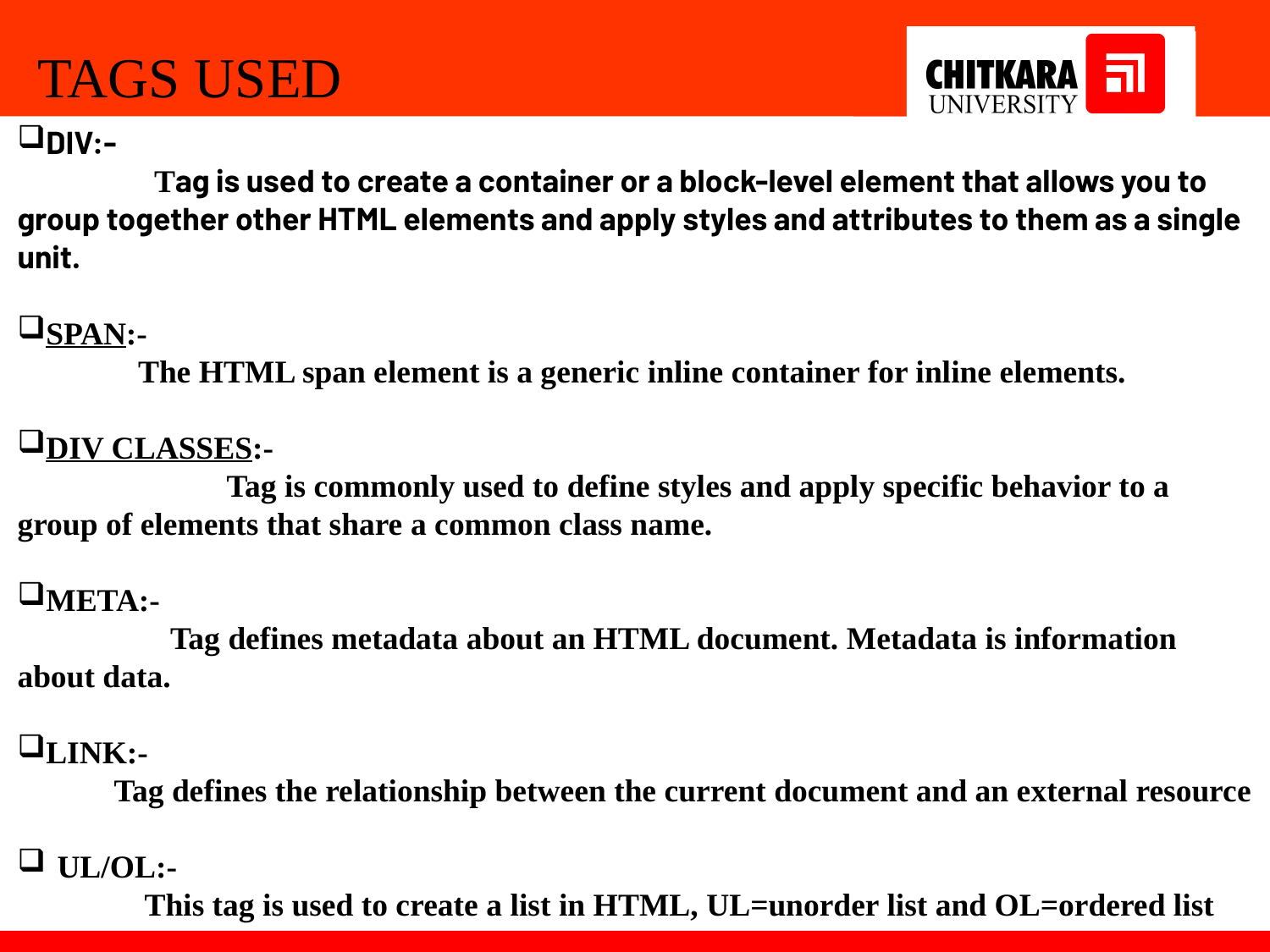

TAGS USED
DIV:-
                 Tag is used to create a container or a block-level element that allows you to group together other HTML elements and apply styles and attributes to them as a single unit.

SPAN:-
               The HTML span element is a generic inline container for inline elements.

DIV CLASSES:-
                          Tag is commonly used to define styles and apply specific behavior to a group of elements that share a common class name.

META:-
                   Tag defines metadata about an HTML document. Metadata is information about data.

LINK:-
            Tag defines the relationship between the current document and an external resource

UL/OL:-
	This tag is used to create a list in HTML, UL=unorder list and OL=ordered list